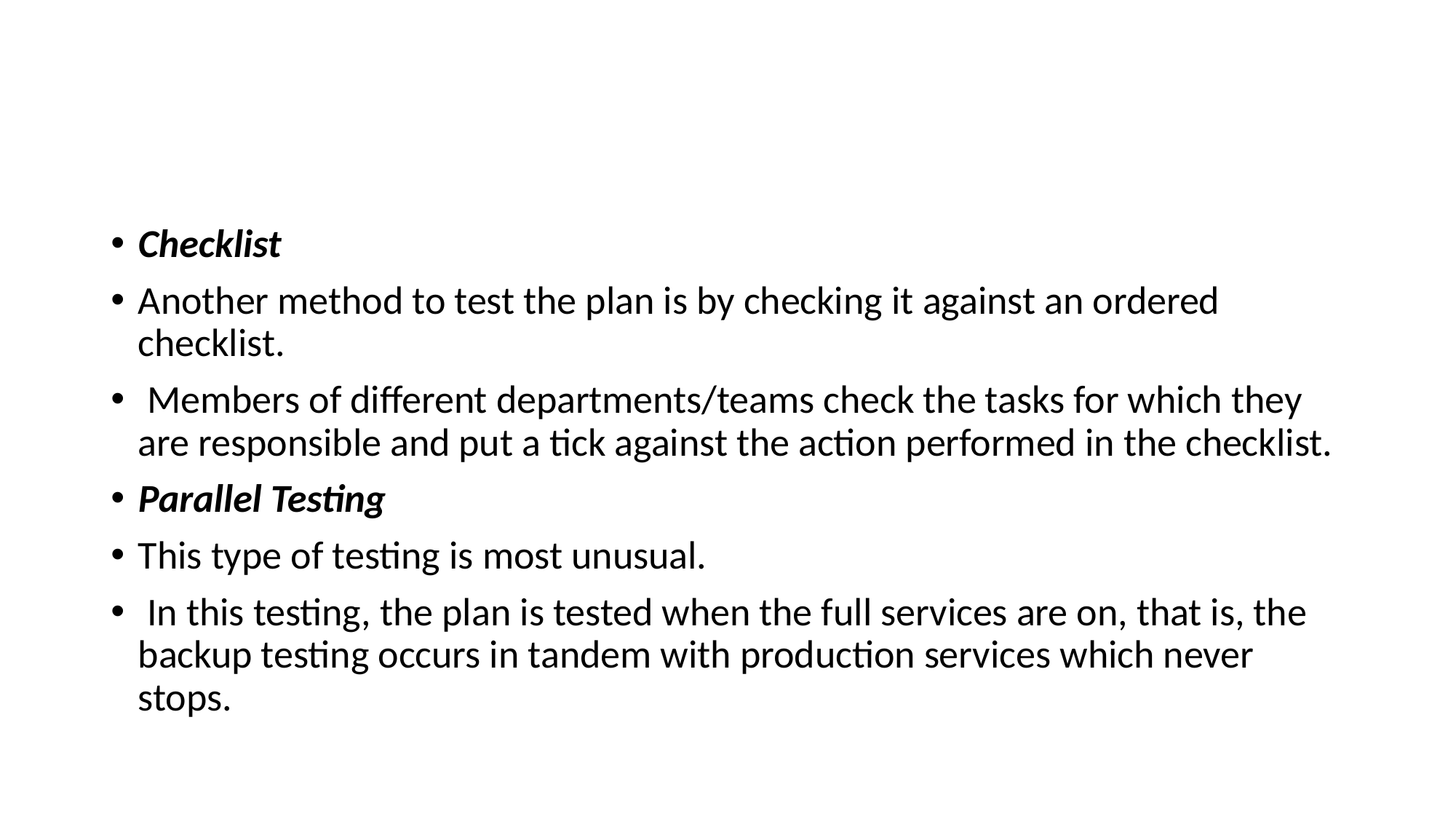

#
Checklist
Another method to test the plan is by checking it against an ordered checklist.
 Members of different departments/teams check the tasks for which they are responsible and put a tick against the action performed in the checklist.
Parallel Testing
This type of testing is most unusual.
 In this testing, the plan is tested when the full services are on, that is, the backup testing occurs in tandem with production services which never stops.